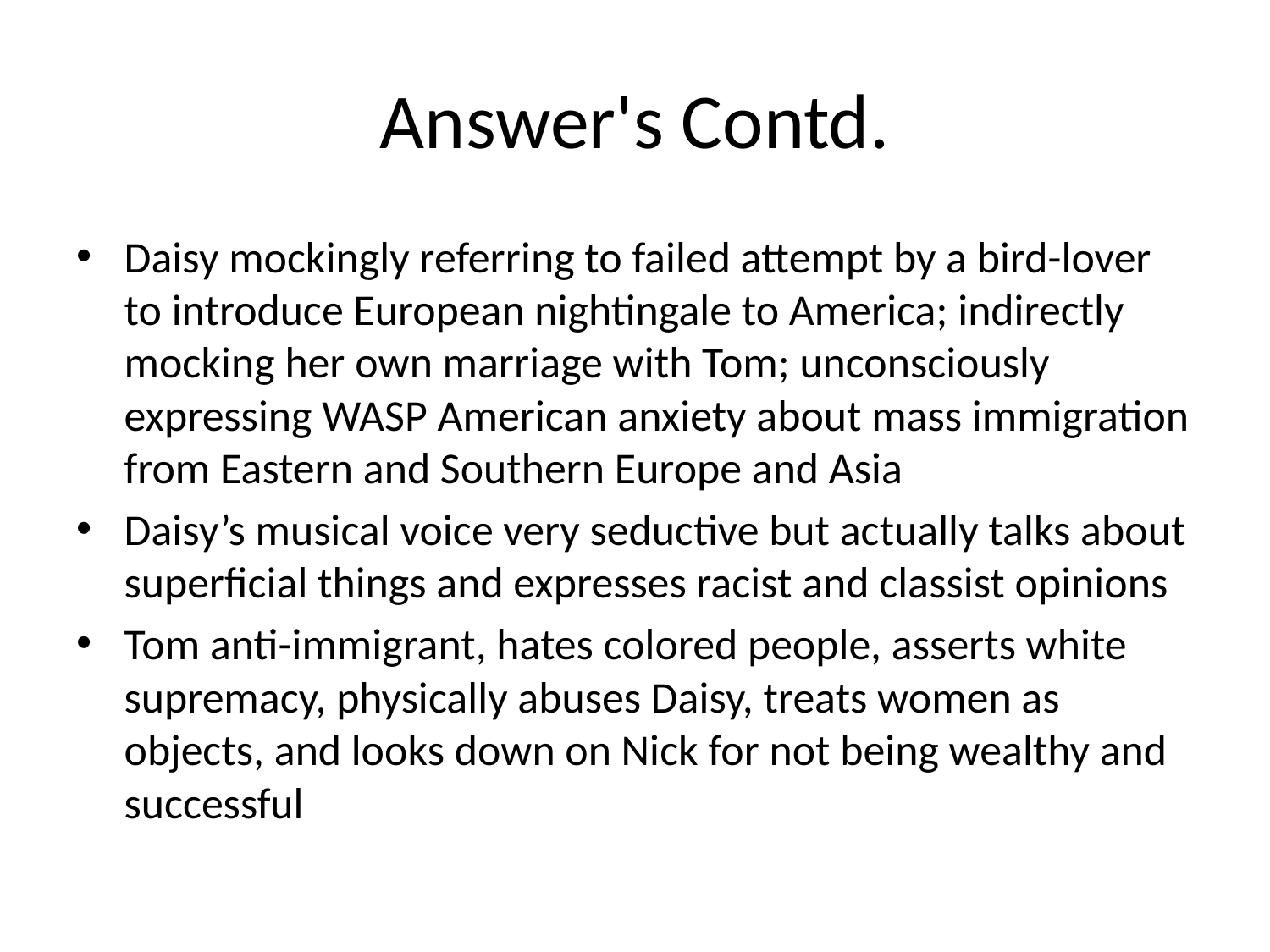

# Answer's Contd.
Daisy mockingly referring to failed attempt by a bird-lover to introduce European nightingale to America; indirectly mocking her own marriage with Tom; unconsciously  expressing WASP American anxiety about mass immigration from Eastern and Southern Europe and Asia
Daisy’s musical voice very seductive but actually talks about superficial things and expresses racist and classist opinions
Tom anti-immigrant, hates colored people, asserts white supremacy, physically abuses Daisy, treats women as objects, and looks down on Nick for not being wealthy and successful